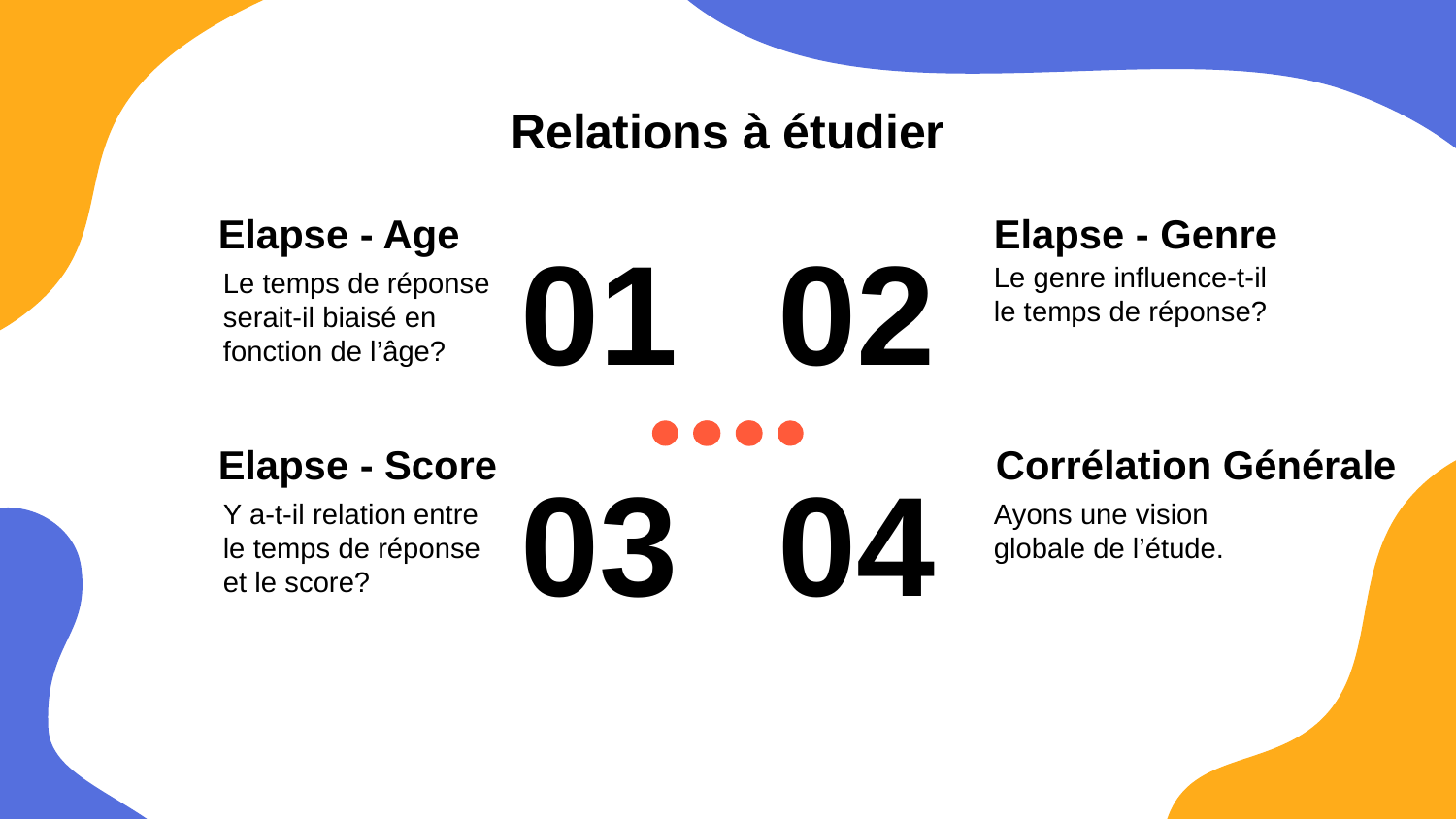

Relations à étudier
Elapse - Age
Elapse - Genre
# 01
02
Le genre influence-t-il le temps de réponse?
Le temps de réponse serait-il biaisé en fonction de l’âge?

Elapse - Score
Corrélation Générale
03
04
Y a-t-il relation entre le temps de réponse et le score?
Ayons une vision globale de l’étude.